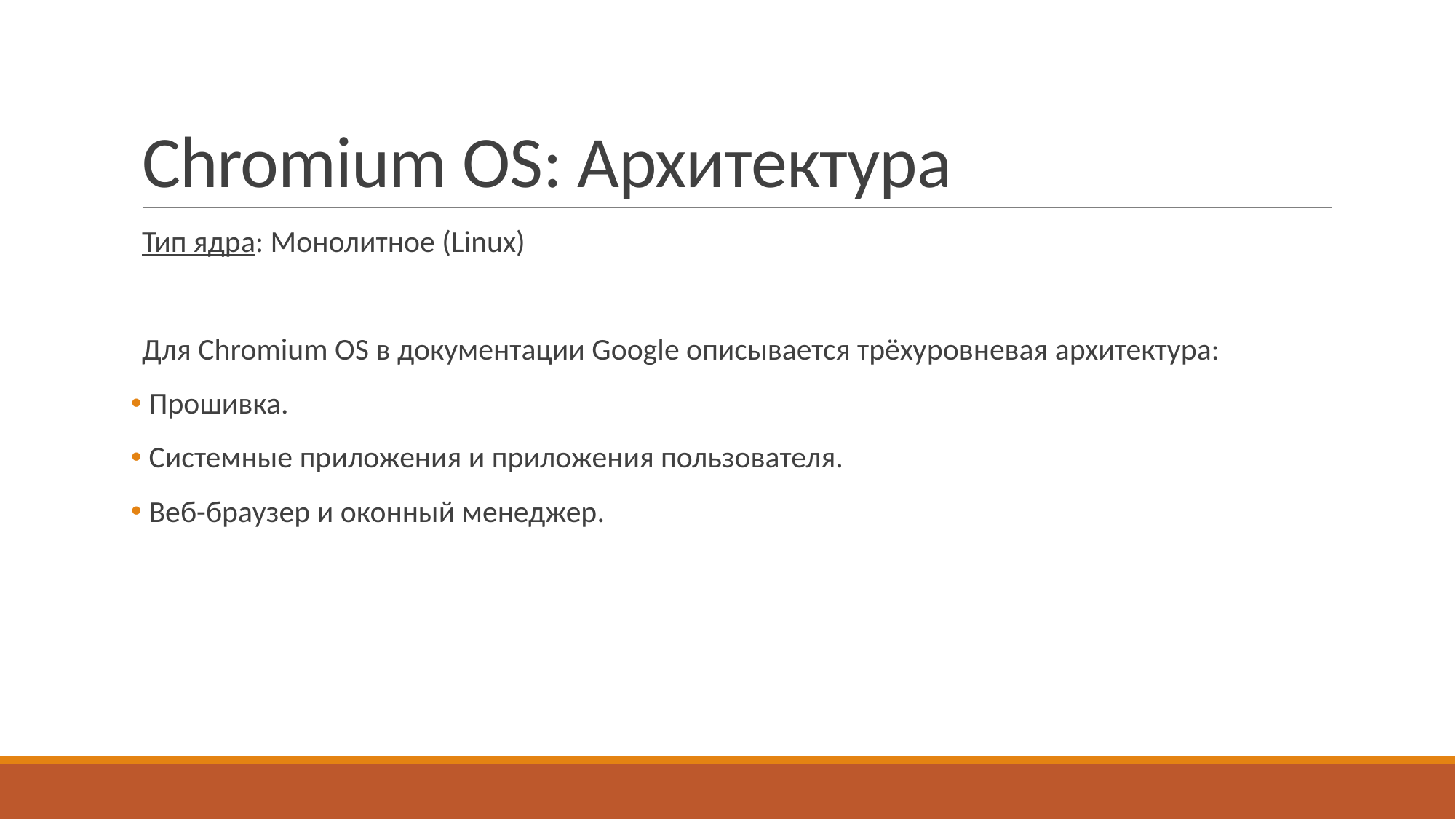

# Chromium OS: Архитектура
Тип ядра: Монолитное (Linux)

Для Chromium OS в документации Google описывается трёхуровневая архитектура:
 Прошивка.
 Системные приложения и приложения пользователя.
 Веб-браузер и оконный менеджер.